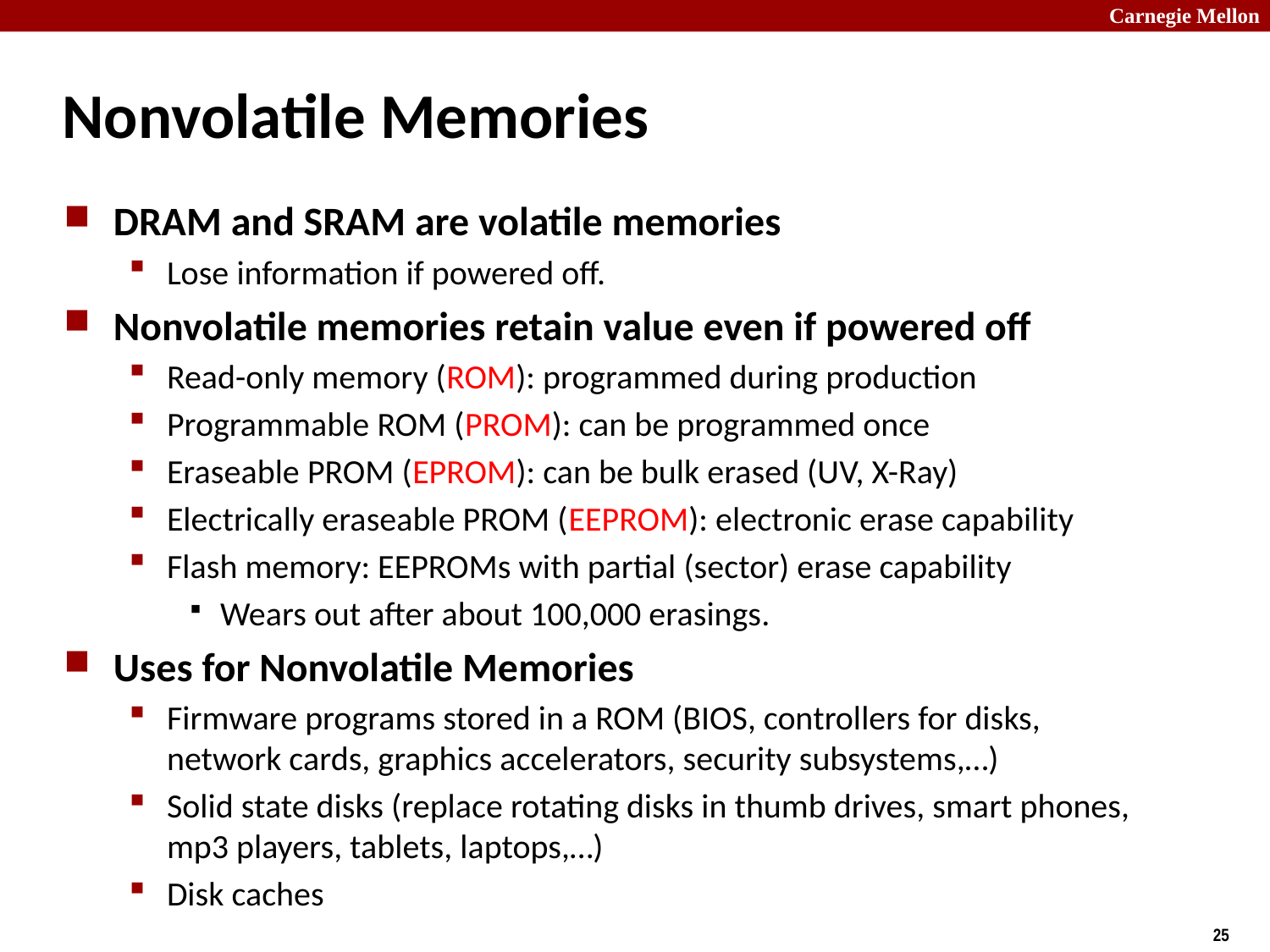

# Nonvolatile Memories
DRAM and SRAM are volatile memories
Lose information if powered off.
Nonvolatile memories retain value even if powered off
Read-only memory (ROM): programmed during production
Programmable ROM (PROM): can be programmed once
Eraseable PROM (EPROM): can be bulk erased (UV, X-Ray)
Electrically eraseable PROM (EEPROM): electronic erase capability
Flash memory: EEPROMs with partial (sector) erase capability
Wears out after about 100,000 erasings.
Uses for Nonvolatile Memories
Firmware programs stored in a ROM (BIOS, controllers for disks, network cards, graphics accelerators, security subsystems,…)
Solid state disks (replace rotating disks in thumb drives, smart phones, mp3 players, tablets, laptops,…)
Disk caches